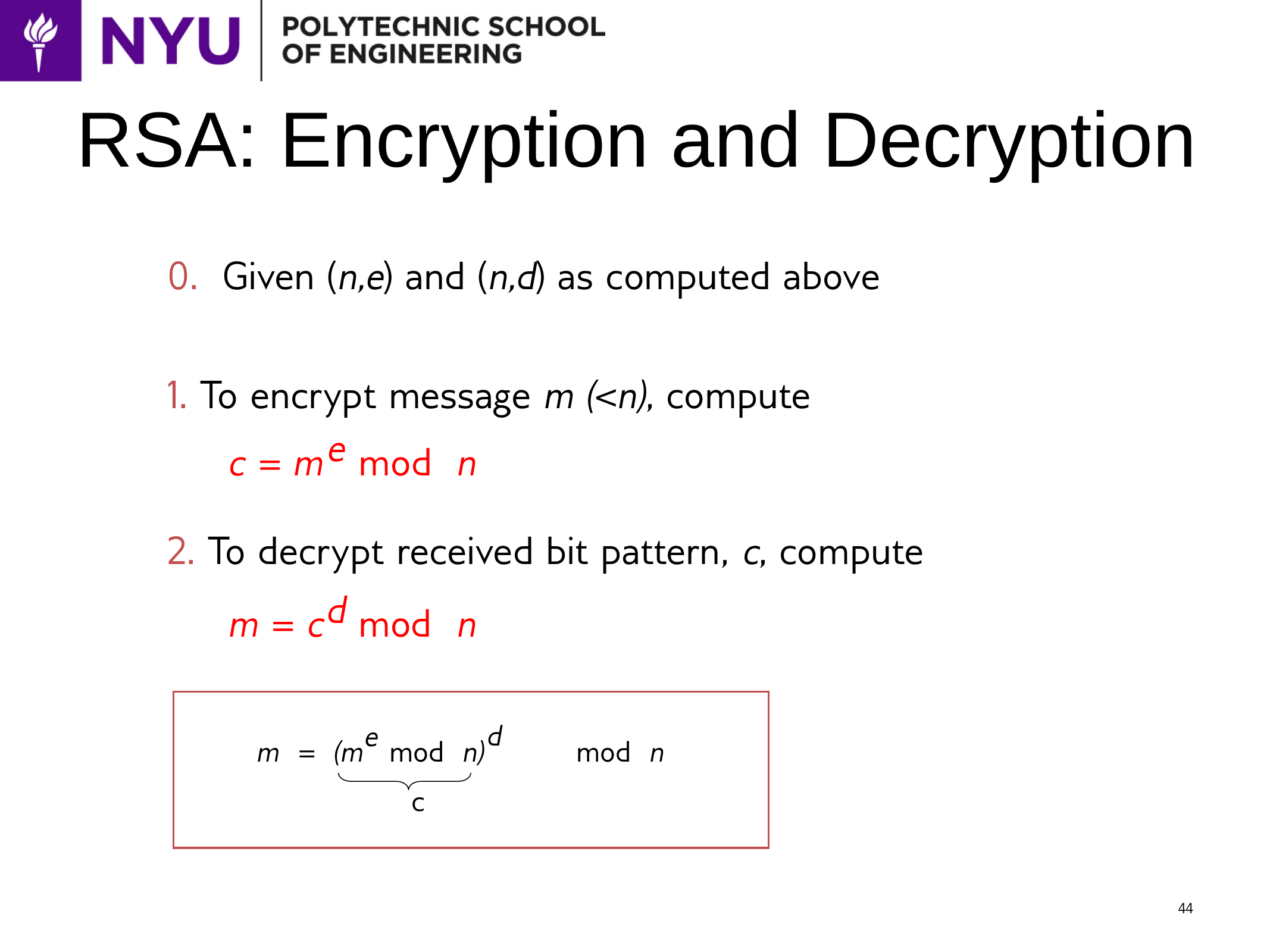

# RSA: Encryption and Decryption
0.  Given (n,e) and (n,d) as computed above
1. To encrypt message m (<n), compute

e
c = m   mod  n
2. To decrypt received bit pattern, c, compute
d
m = c   mod  n

d
e
m  =  (m   mod  n)
 mod  n

c
44